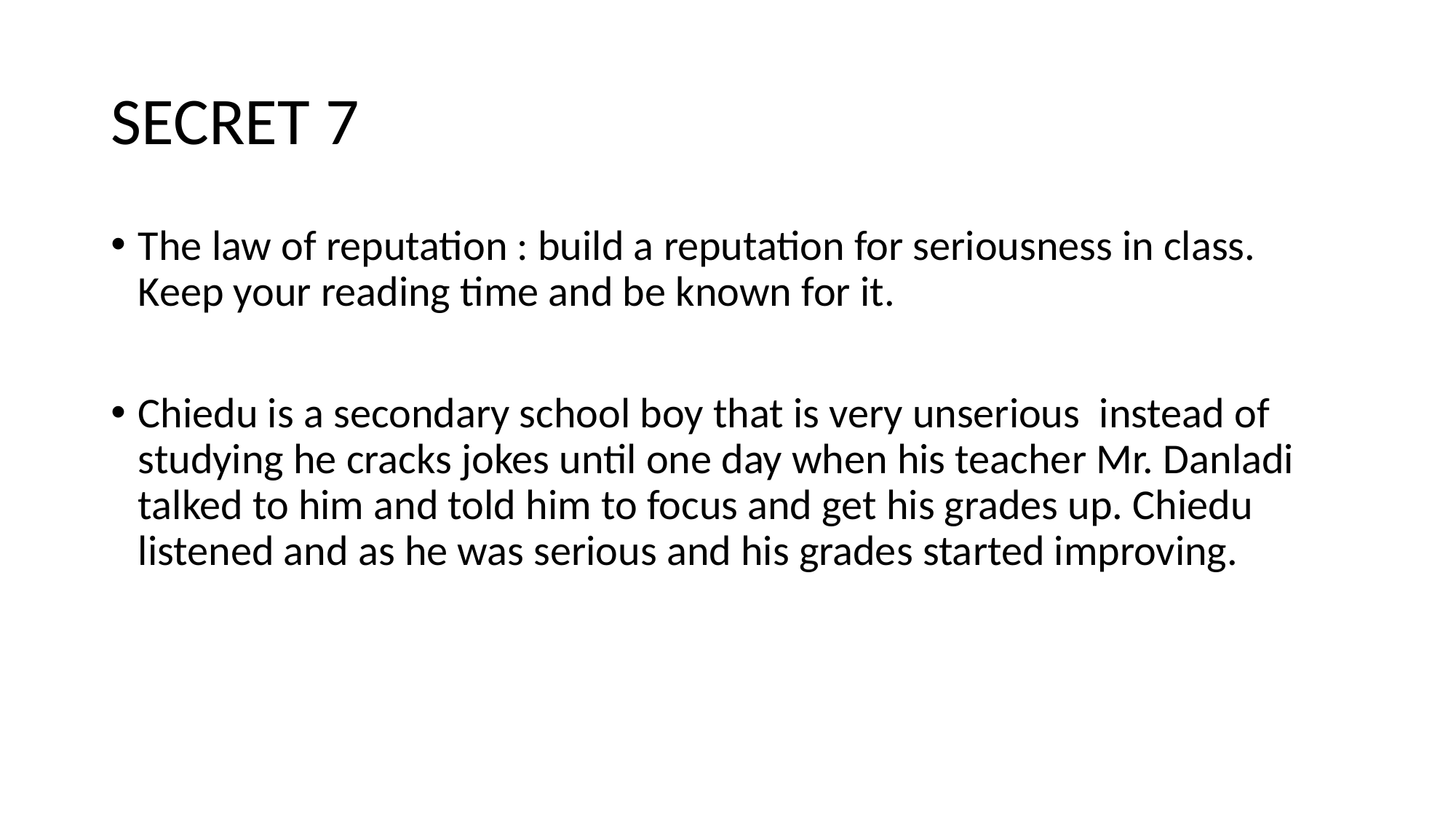

# SECRET 7
The law of reputation : build a reputation for seriousness in class. Keep your reading time and be known for it.

Chiedu is a secondary school boy that is very unserious  instead of studying he cracks jokes until one day when his teacher Mr. Danladi talked to him and told him to focus and get his grades up. Chiedu listened and as he was serious and his grades started improving.